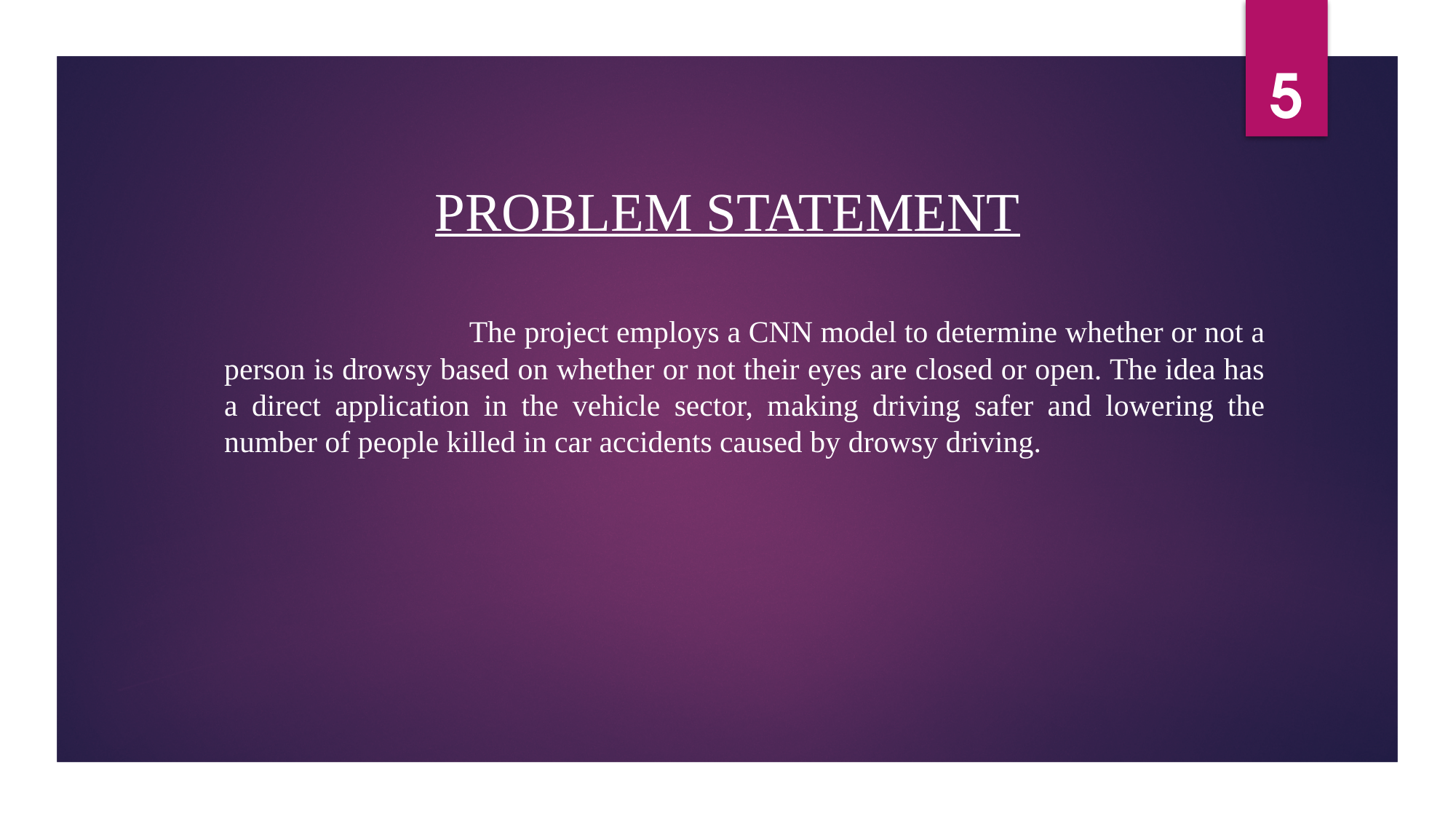

5
# PROBLEM STATEMENT

                               The project employs a CNN model to determine whether or not a person is drowsy based on whether or not their eyes are closed or open. The idea has a direct application in the vehicle sector, making driving safer and lowering the number of people killed in car accidents caused by drowsy driving.